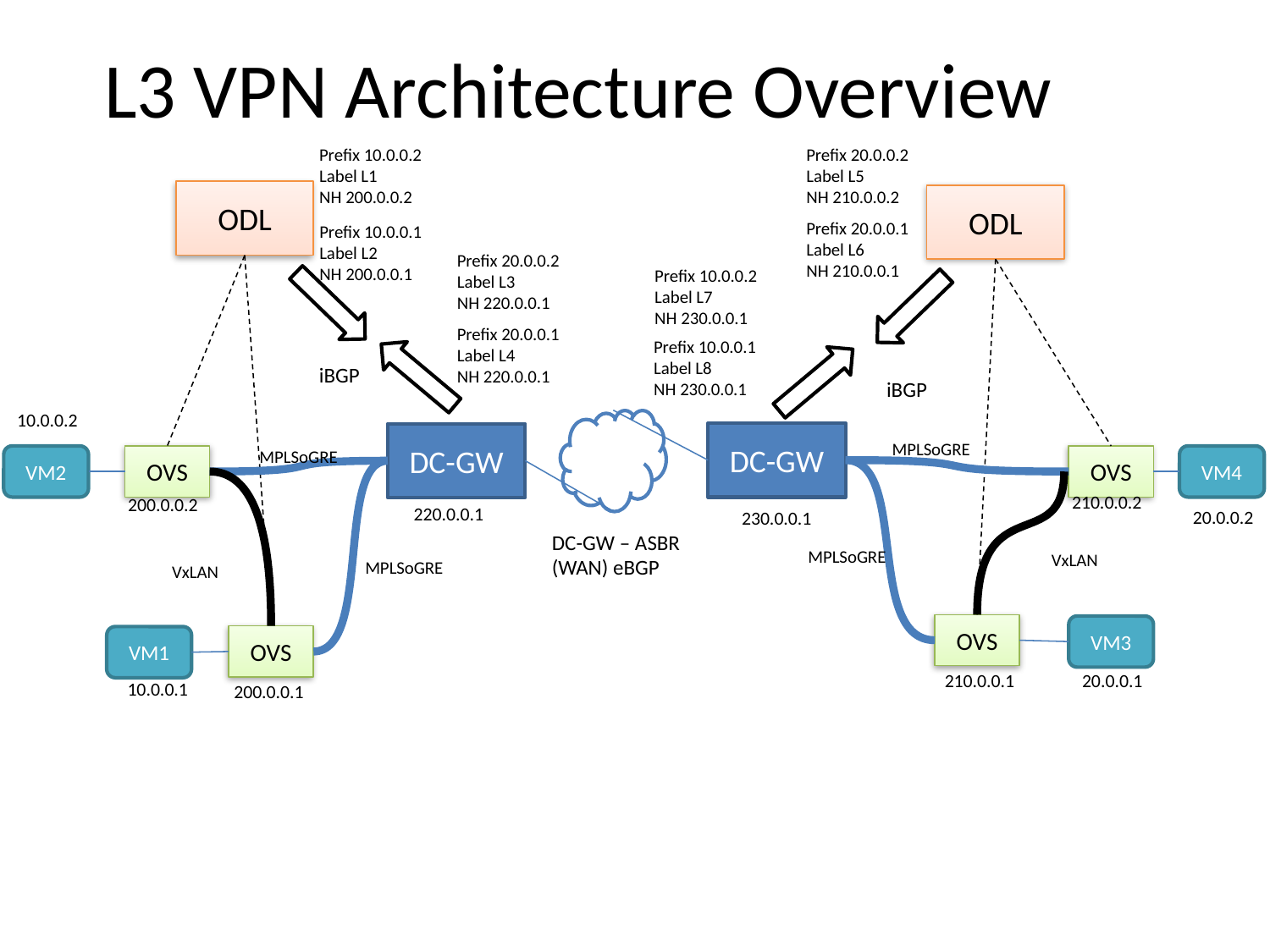

L3 VPN Architecture Overview
Prefix 10.0.0.2
Label L1
NH 200.0.0.2
Prefix 20.0.0.2
Label L5
NH 210.0.0.2
ODL
ODL
Prefix 20.0.0.1
Label L6
NH 210.0.0.1
Prefix 10.0.0.1
Label L2
NH 200.0.0.1
Prefix 20.0.0.2
Label L3
NH 220.0.0.1

Prefix 10.0.0.2
Label L7
NH 230.0.0.1

Prefix 20.0.0.1
Label L4
NH 220.0.0.1

Prefix 10.0.0.1
Label L8
NH 230.0.0.1

iBGP
iBGP
10.0.0.2

DC-GW
DC-GW
MPLSoGRE
MPLSoGRE
VM4
OVS
VM2
OVS
210.0.0.2
200.0.0.2
220.0.0.1
20.0.0.2
230.0.0.1
DC-GW – ASBR
(WAN) eBGP
MPLSoGRE
VxLAN
MPLSoGRE
VxLAN
OVS
VM3
OVS
VM1
210.0.0.1
20.0.0.1
10.0.0.1
200.0.0.1